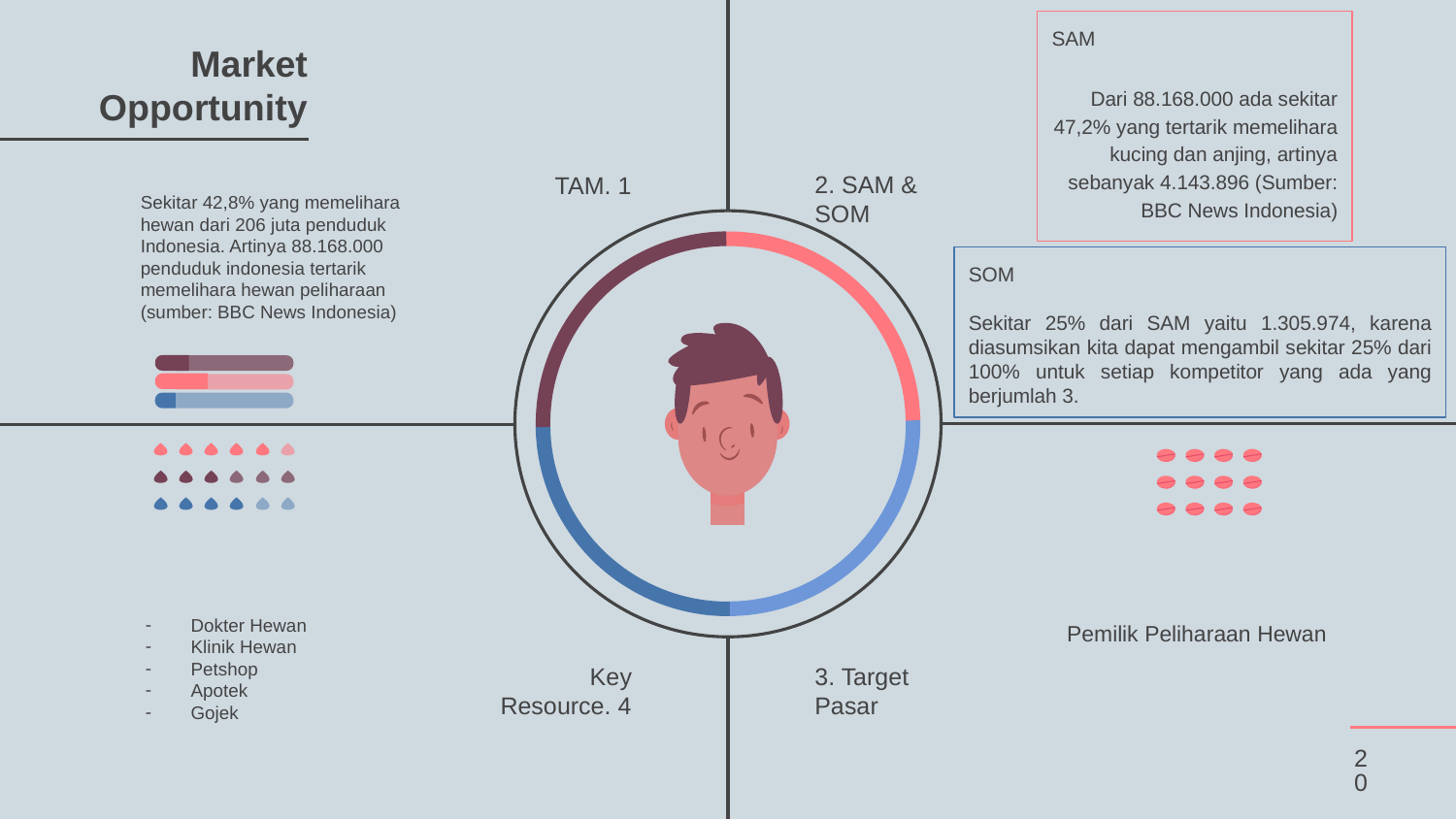

SAM
Dari 88.168.000 ada sekitar 47,2% yang tertarik memelihara kucing dan anjing, artinya sebanyak 4.143.896 (Sumber: BBC News Indonesia)

# Market Opportunity
2. SAM & SOM
TAM. 1
Sekitar 42,8% yang memelihara hewan dari 206 juta penduduk Indonesia. Artinya 88.168.000 penduduk indonesia tertarik memelihara hewan peliharaan (sumber: BBC News Indonesia)

SOM
Sekitar 25% dari SAM yaitu 1.305.974, karena diasumsikan kita dapat mengambil sekitar 25% dari 100% untuk setiap kompetitor yang ada yang berjumlah 3.

Dokter Hewan
Klinik Hewan
Petshop
Apotek
Gojek

Pemilik Peliharaan Hewan
Key Resource. 4
3. Target Pasar
20